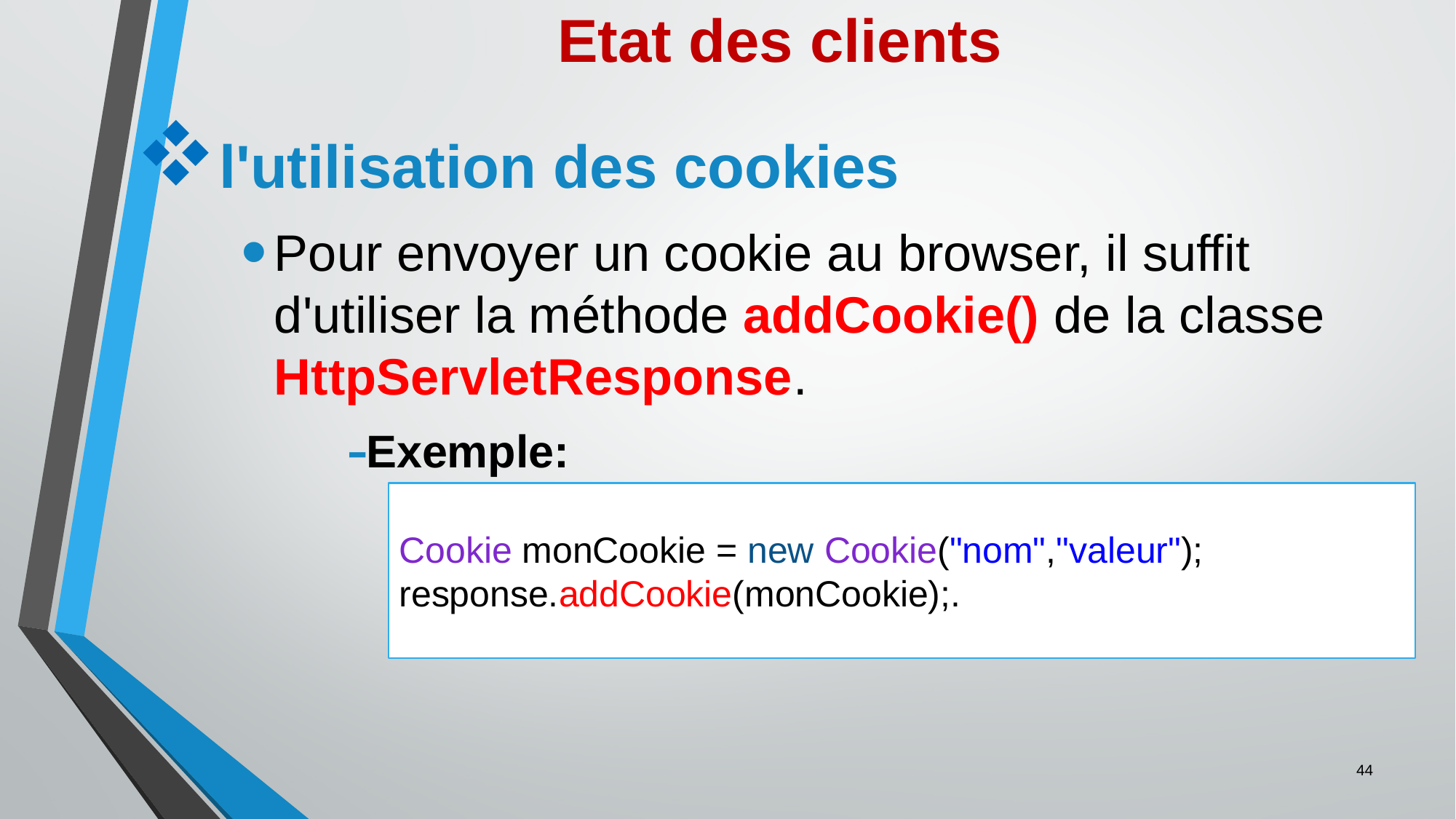

Etat des clients
l'utilisation des cookies
Pour envoyer un cookie au browser, il suffit d'utiliser la méthode addCookie() de la classe HttpServletResponse.
Exemple:
Cookie monCookie = new Cookie("nom","valeur");
response.addCookie(monCookie);.
44